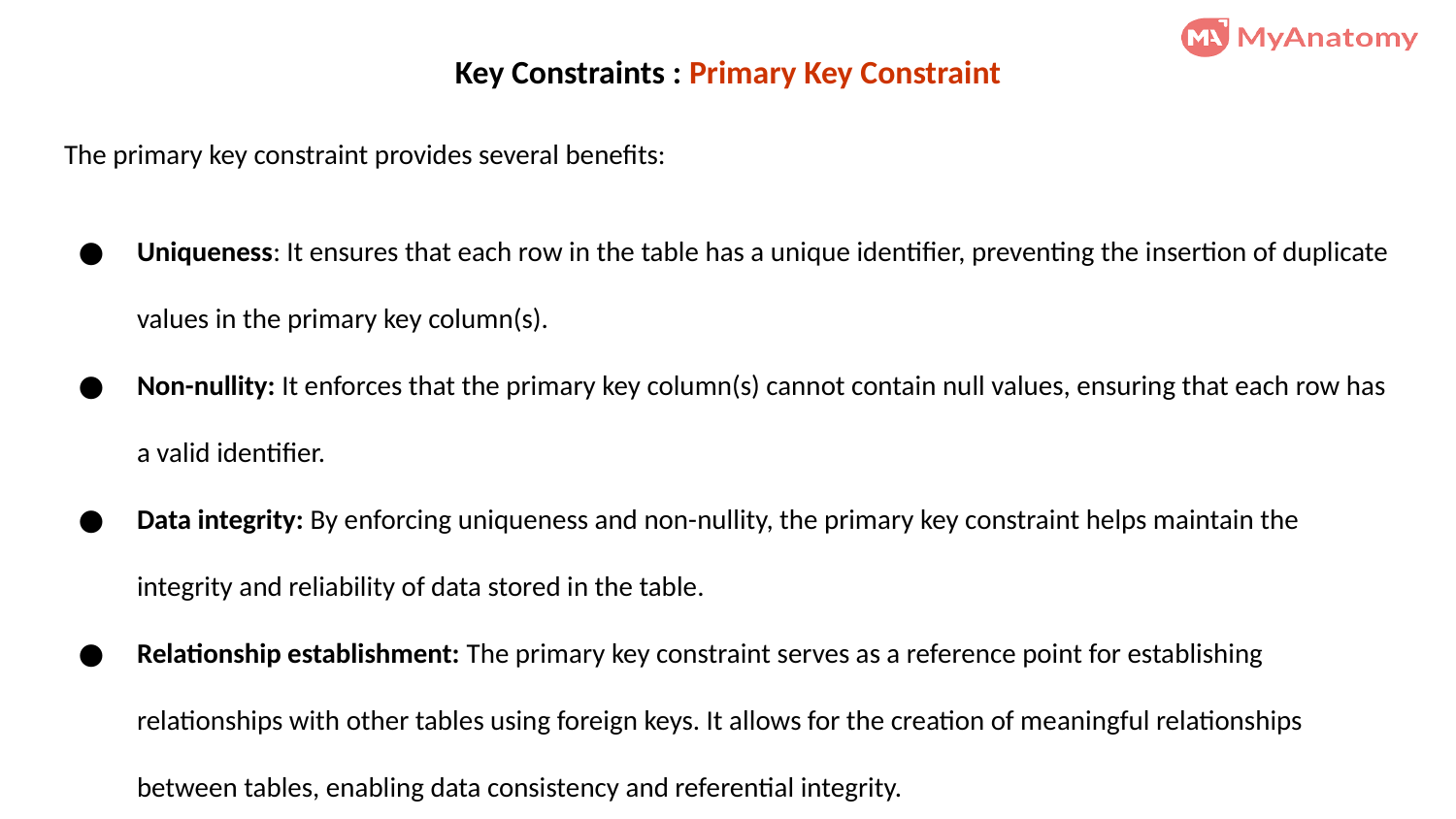

# Key Constraints : Primary Key Constraint
The primary key constraint provides several benefits:
Uniqueness: It ensures that each row in the table has a unique identifier, preventing the insertion of duplicate values in the primary key column(s).
Non-nullity: It enforces that the primary key column(s) cannot contain null values, ensuring that each row has a valid identifier.
Data integrity: By enforcing uniqueness and non-nullity, the primary key constraint helps maintain the integrity and reliability of data stored in the table.
Relationship establishment: The primary key constraint serves as a reference point for establishing relationships with other tables using foreign keys. It allows for the creation of meaningful relationships between tables, enabling data consistency and referential integrity.